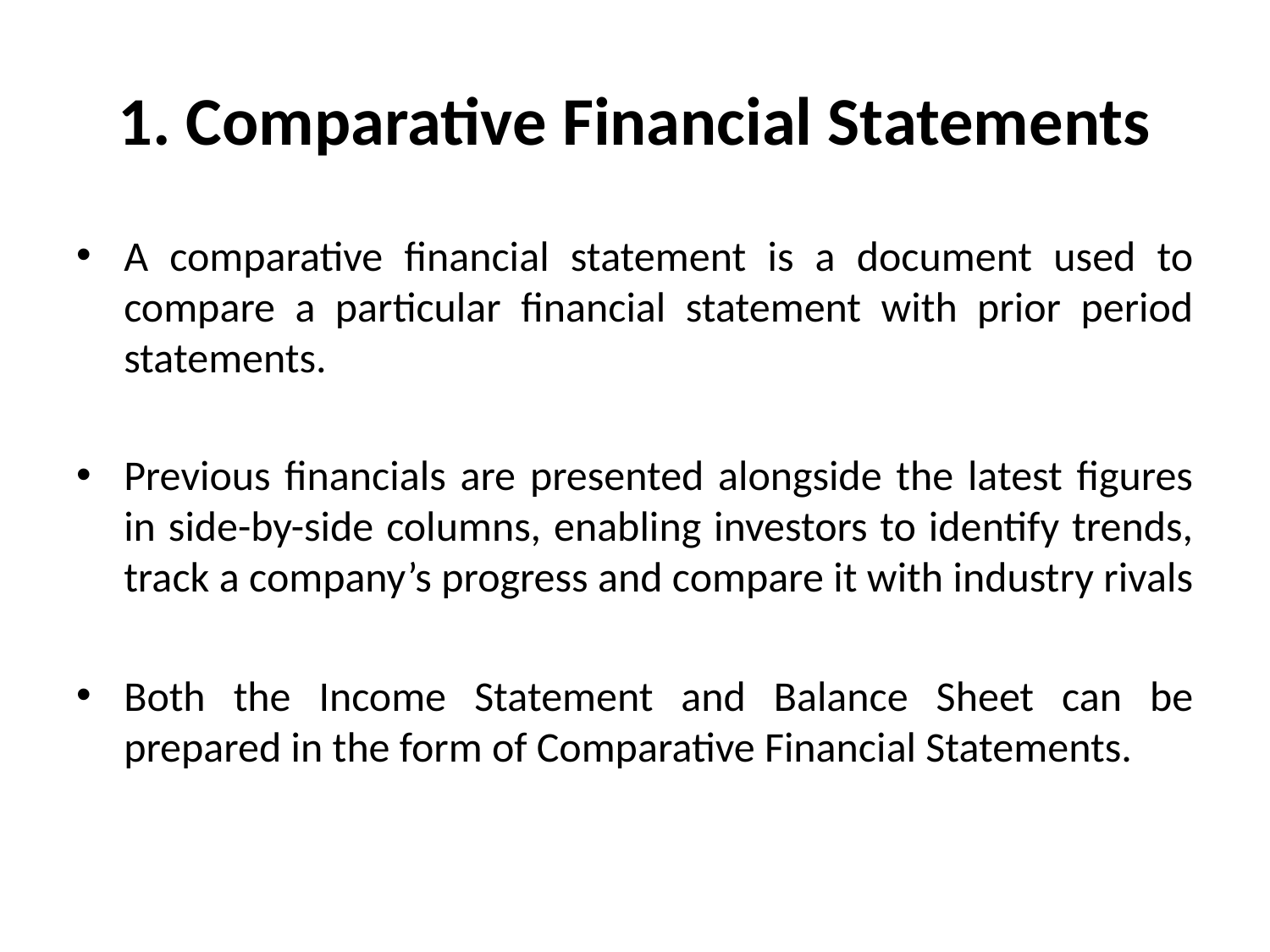

# 1. Comparative Financial Statements
A comparative financial statement is a document used to compare a particular financial statement with prior period statements.

Previous financials are presented alongside the latest figures in side-by-side columns, enabling investors to identify trends, track a company’s progress and compare it with industry rivals

Both the Income Statement and Balance Sheet can be prepared in the form of Comparative Financial Statements.